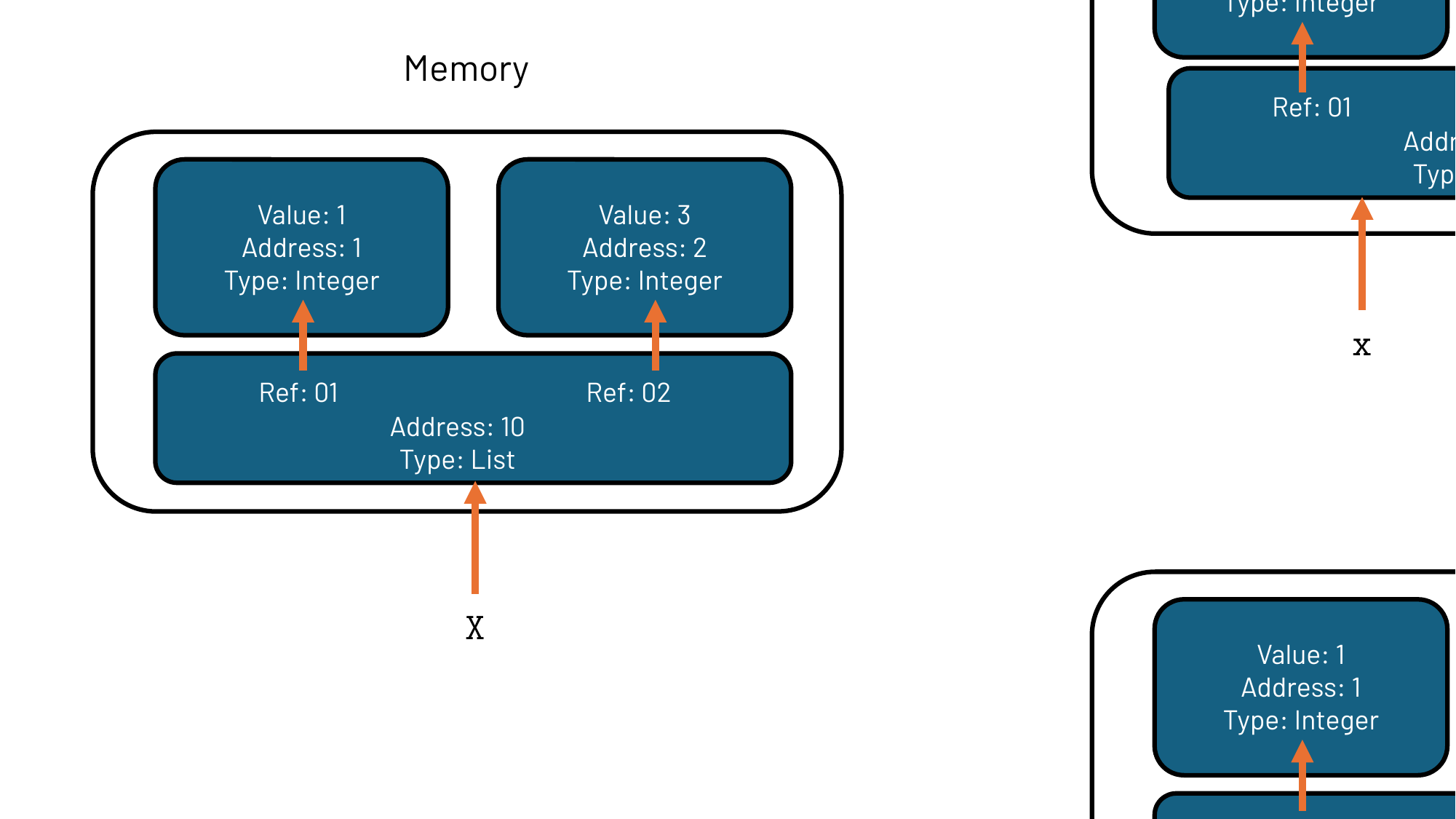

Memory

Value: 1
Address: 1
Type: Integer
Value: 6
Address: 3
Type: Integer
Value: 3
Address: 2
Type: Integer

Ref: 01			Ref: 02
Address: 10
Type: List
x
y
Memory

Value: 1
Address: 1
Type: Integer
Value: 3
Address: 2
Type: Integer

Ref: 01			Ref: 02
Address: 10
Type: List
X
Memory

Value: 1
Address: 1
Type: Integer
Value: 6
Address: 3
Type: Integer
Value: 3
Address: 2
Type: Integer

Ref: 01			Ref: 02			Ref:03
Address: 10
Type: List
x
y